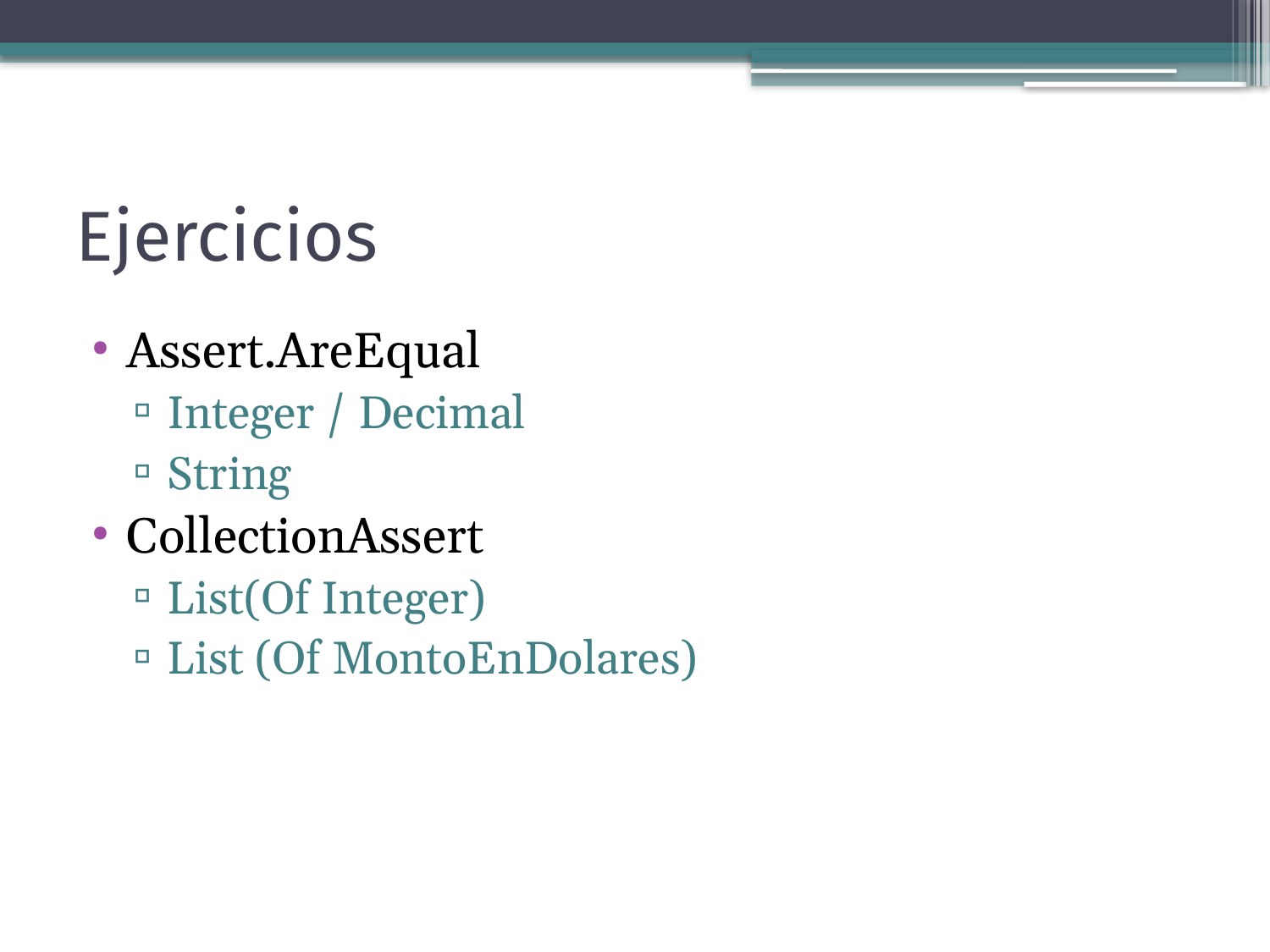

# Ejercicios
Assert.AreEqual
Integer / Decimal
String
CollectionAssert
List(Of Integer)
List (Of MontoEnDolares)